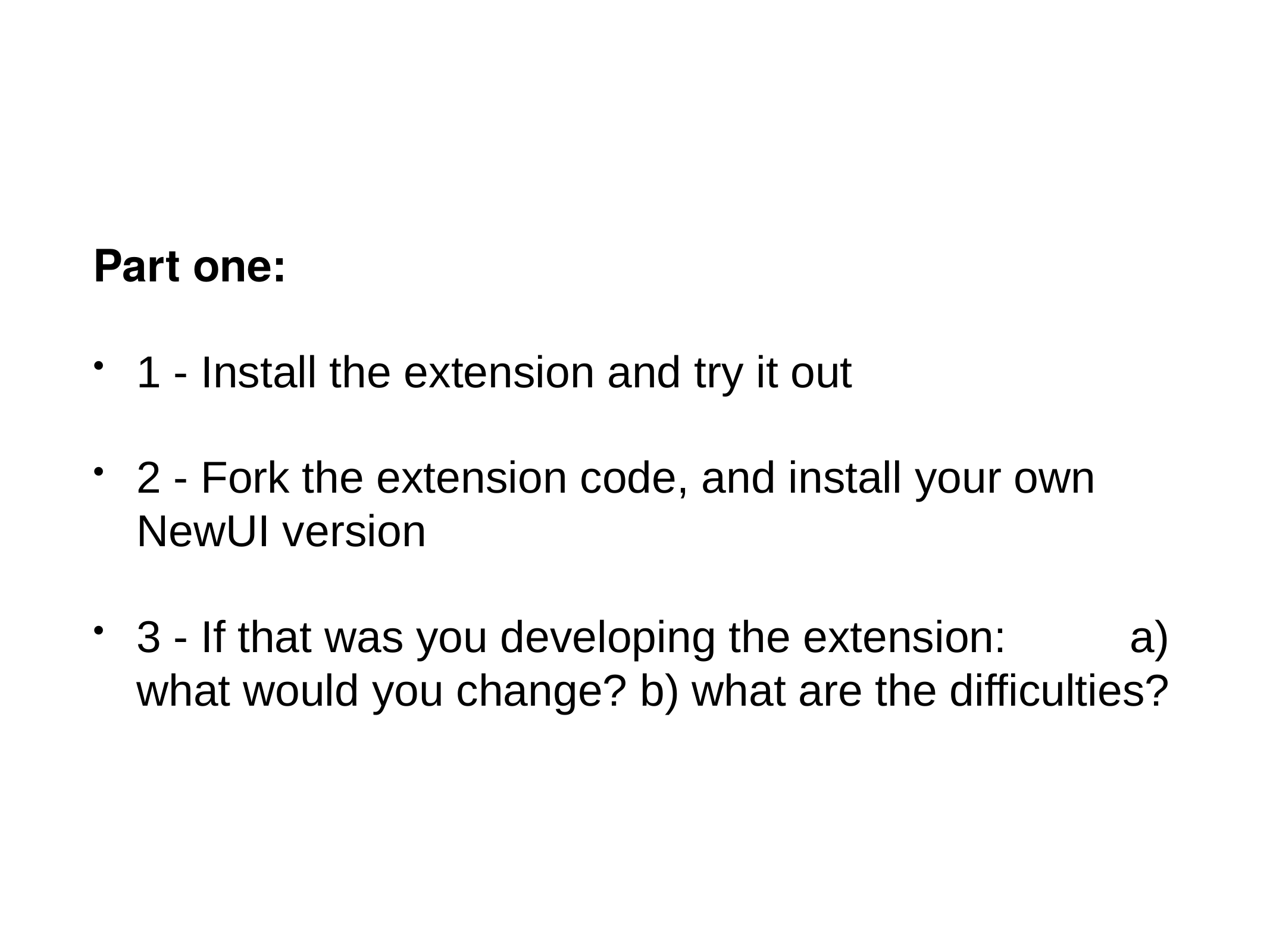

Part one:
1 - Install the extension and try it out
2 - Fork the extension code, and install your own NewUI version
3 - If that was you developing the extension:          a) what would you change? b) what are the difficulties?